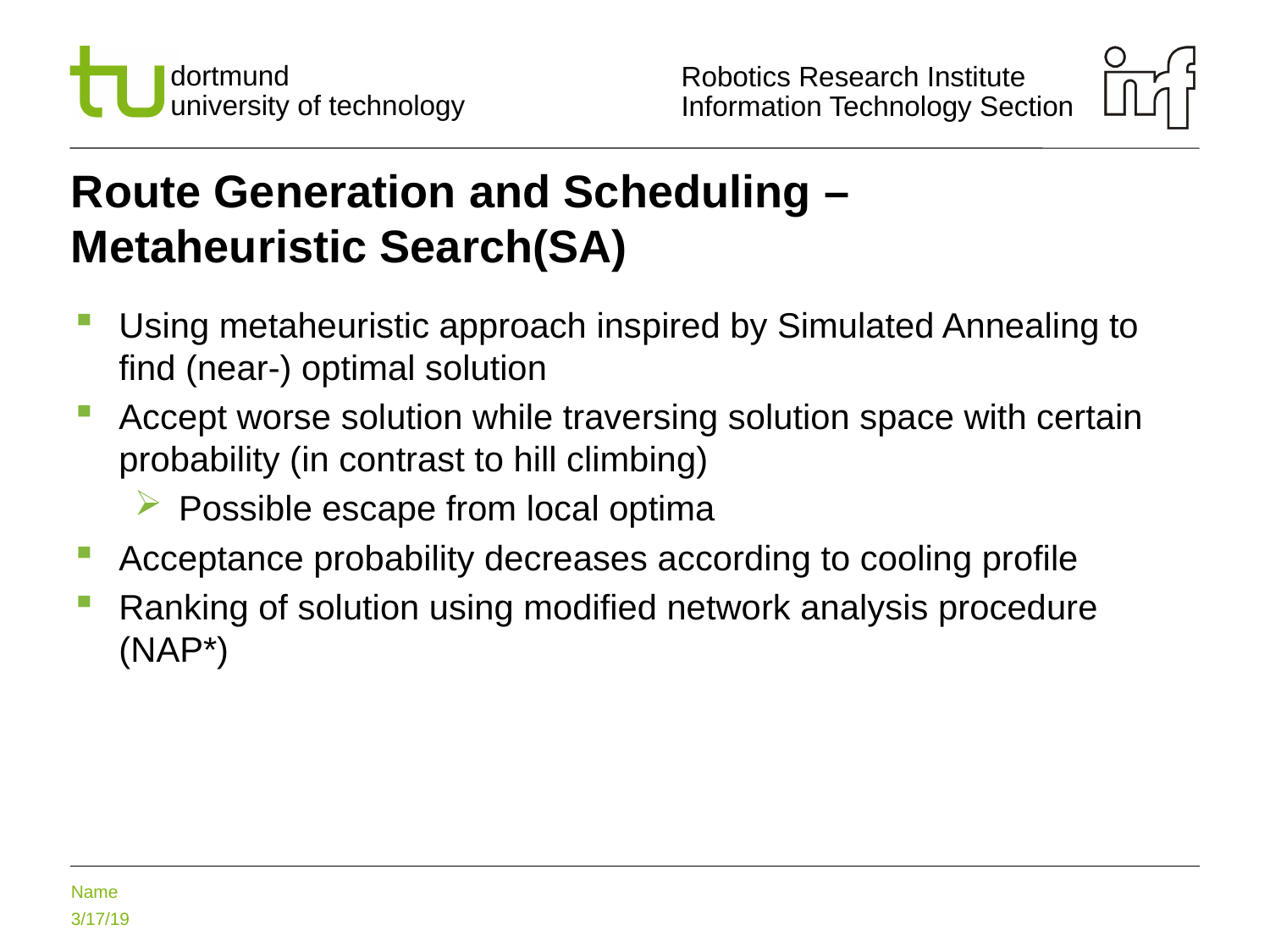

# Route Generation and Scheduling – Metaheuristic Search(SA)
Using metaheuristic approach inspired by Simulated Annealing to find (near-) optimal solution
Accept worse solution while traversing solution space with certain probability (in contrast to hill climbing)
Possible escape from local optima
Acceptance probability decreases according to cooling profile
Ranking of solution using modified network analysis procedure (NAP*)